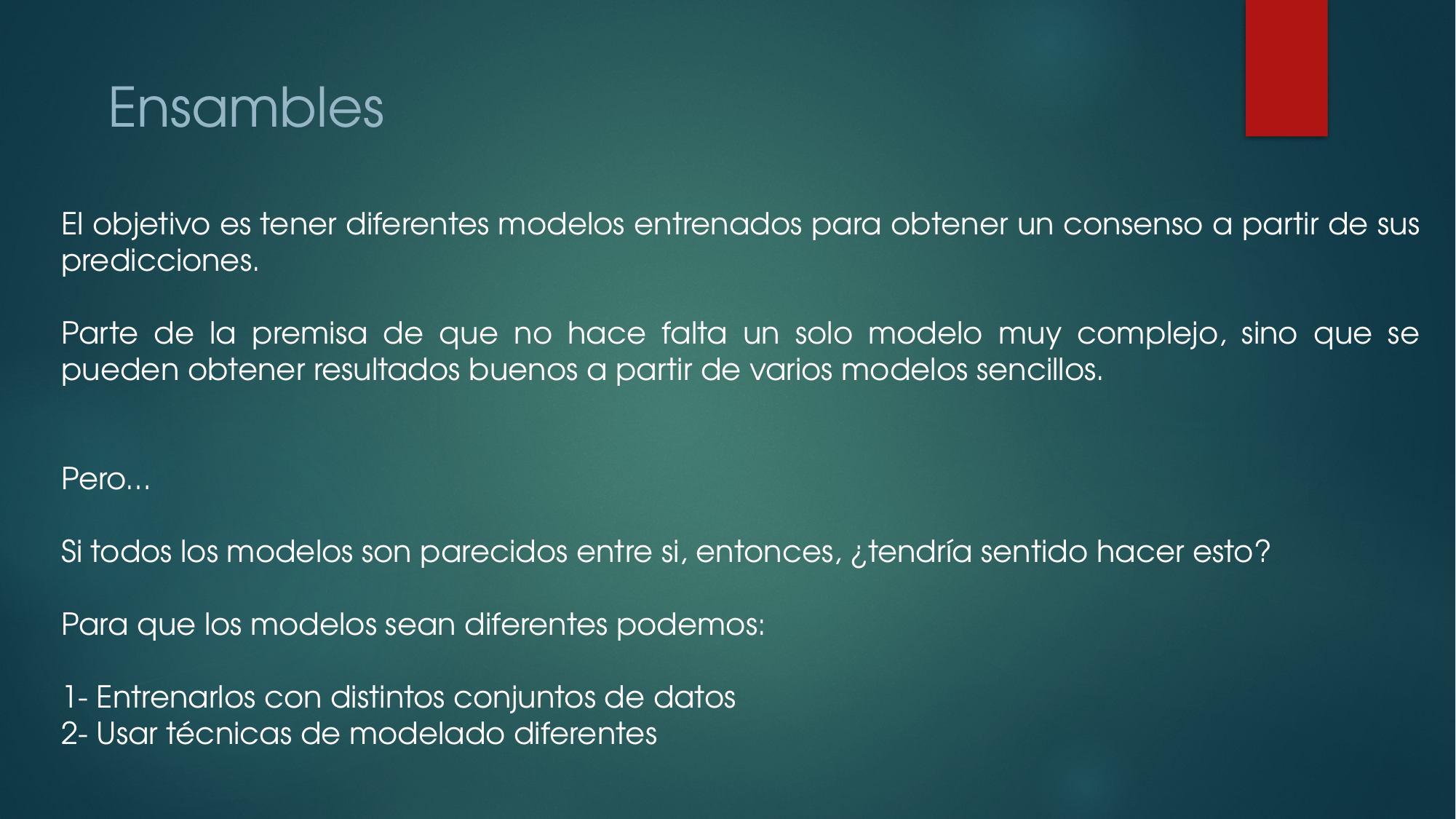

Ensambles
El objetivo es tener diferentes modelos entrenados para obtener un consenso a partir de sus predicciones.

Parte de la premisa de que no hace falta un solo modelo muy complejo, sino que se pueden obtener resultados buenos a partir de varios modelos sencillos.

Pero…

Si todos los modelos son parecidos entre si, entonces, ¿tendría sentido hacer esto?

Para que los modelos sean diferentes podemos:

1- Entrenarlos con distintos conjuntos de datos
2- Usar técnicas de modelado diferentes